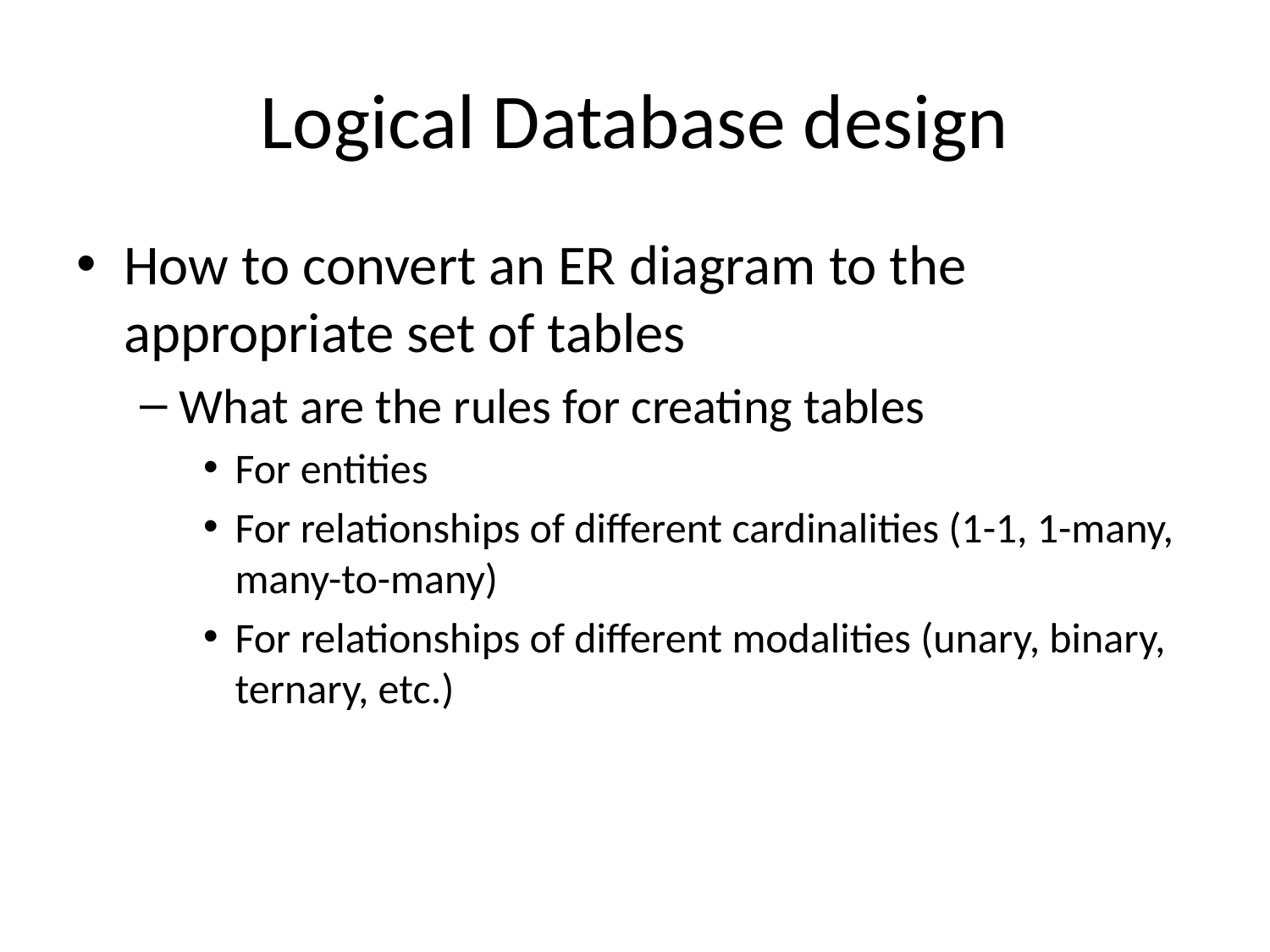

# Logical Database design
How to convert an ER diagram to the appropriate set of tables
What are the rules for creating tables
For entities
For relationships of different cardinalities (1-1, 1-many, many-to-many)
For relationships of different modalities (unary, binary, ternary, etc.)